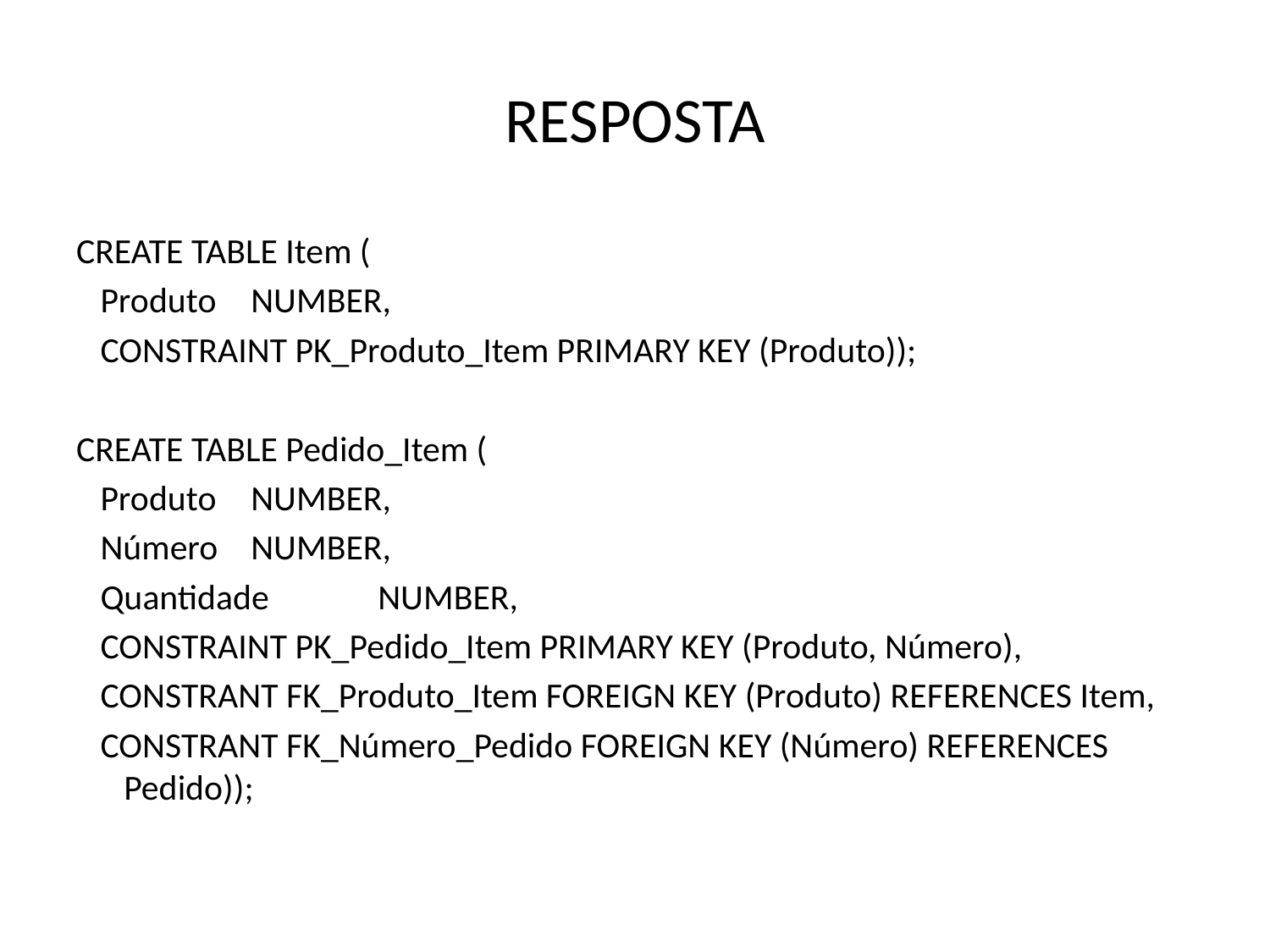

# RESPOSTA
CREATE TABLE Item (
   Produto	NUMBER,
   CONSTRAINT PK_Produto_Item PRIMARY KEY (Produto));

CREATE TABLE Pedido_Item (
   Produto 	NUMBER,
   Número 	NUMBER,
   Quantidade 	NUMBER,
   CONSTRAINT PK_Pedido_Item PRIMARY KEY (Produto, Número),
   CONSTRANT FK_Produto_Item FOREIGN KEY (Produto) REFERENCES Item,
   CONSTRANT FK_Número_Pedido FOREIGN KEY (Número) REFERENCES Pedido));